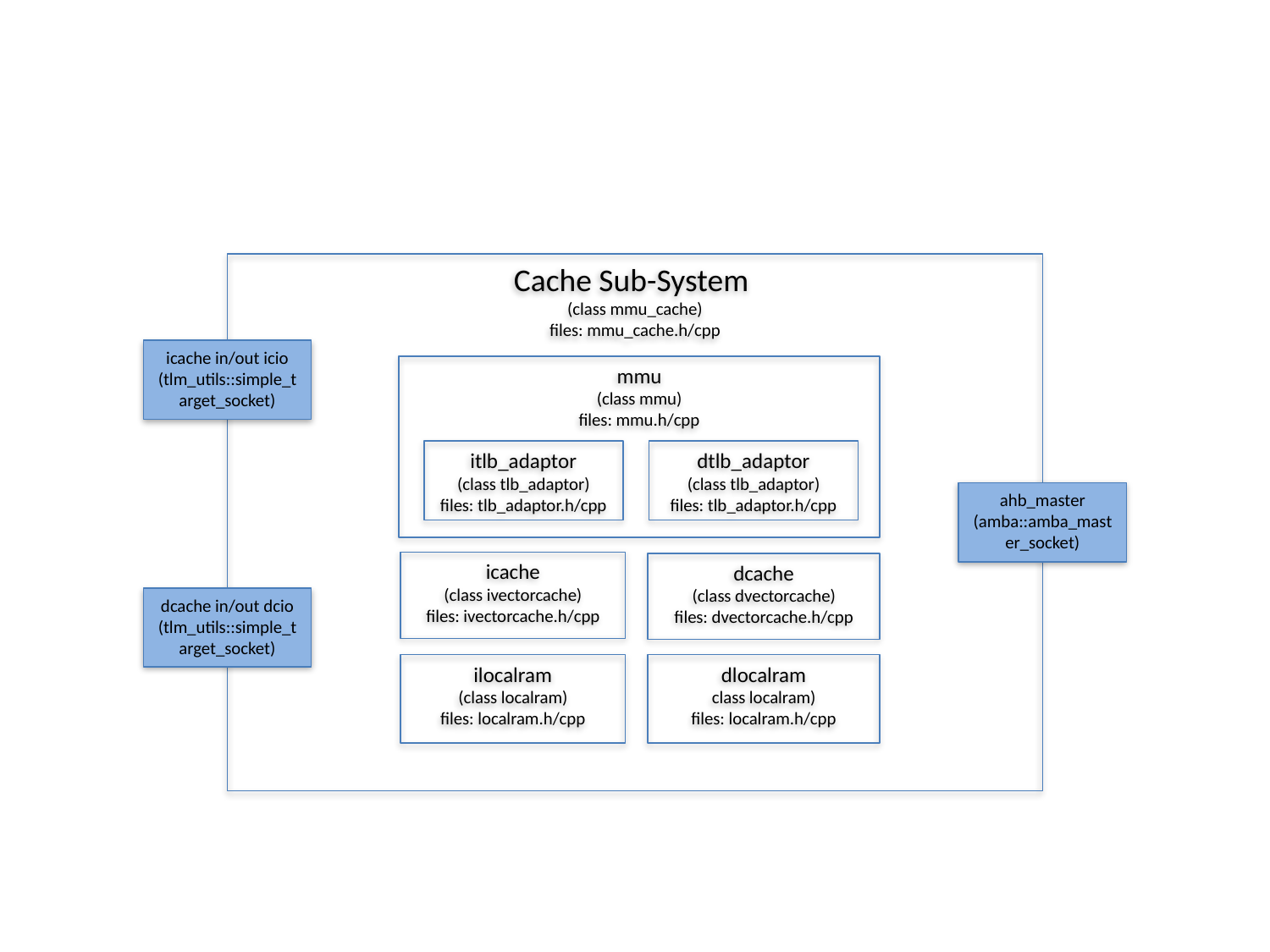

Cache Sub-System
(class mmu_cache)
files: mmu_cache.h/cpp
icache in/out icio
(tlm_utils::simple_target_socket)
mmu
(class mmu)
files: mmu.h/cpp

itlb_adaptor
(class tlb_adaptor)
files: tlb_adaptor.h/cpp
dtlb_adaptor
(class tlb_adaptor)
files: tlb_adaptor.h/cpp
ahb_master
(amba::amba_master_socket)
icache
(class ivectorcache)
files: ivectorcache.h/cpp
dcache
(class dvectorcache)
files: dvectorcache.h/cpp
dcache in/out dcio
(tlm_utils::simple_target_socket)
ilocalram
(class localram)
files: localram.h/cpp
dlocalram
class localram)
files: localram.h/cpp